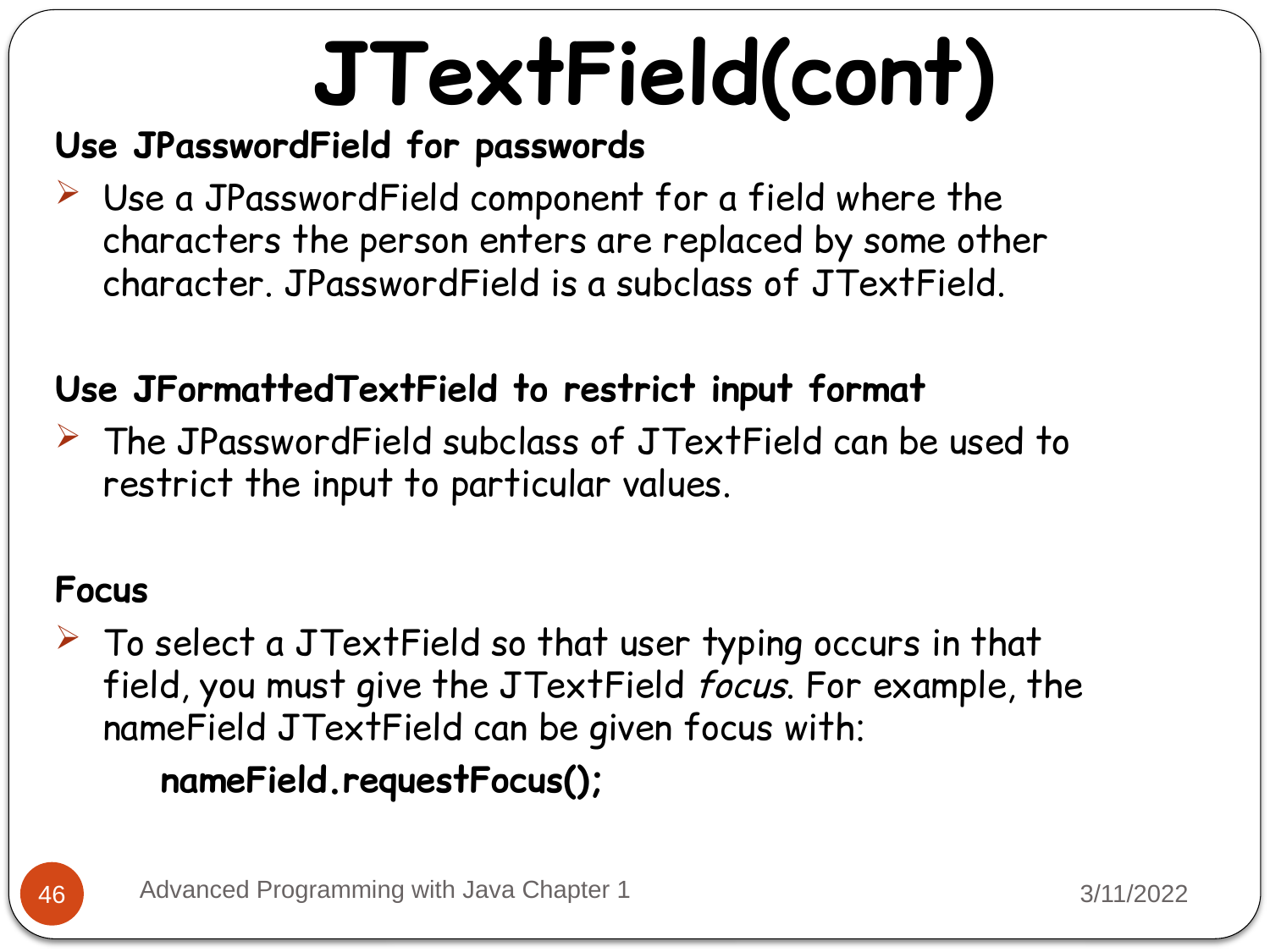

JTextField(cont)
Use JPasswordField for passwords
Use a JPasswordField component for a field where the characters the person enters are replaced by some other character. JPasswordField is a subclass of JTextField.

Use JFormattedTextField to restrict input format
The JPasswordField subclass of JTextField can be used to restrict the input to particular values.

Focus
To select a JTextField so that user typing occurs in that field, you must give the JTextField focus. For example, the nameField JTextField can be given focus with:
	    nameField.requestFocus();
Advanced Programming with Java Chapter 1
3/11/2022
46